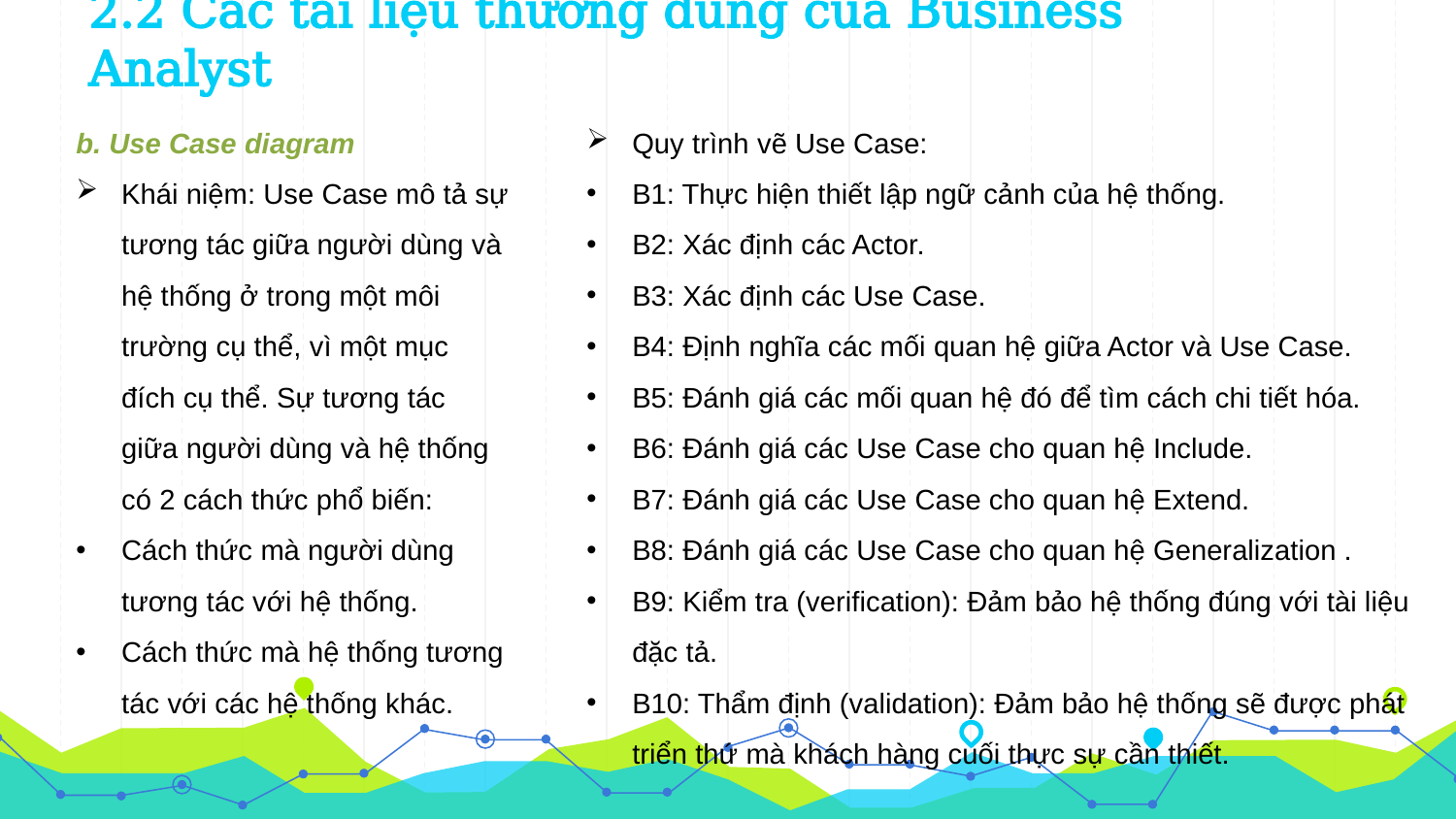

# 2.2 Các tài liệu thường dùng của Business Analyst
b. Use Case diagram
Khái niệm: Use Case mô tả sự tương tác giữa người dùng và hệ thống ở trong một môi trường cụ thể, vì một mục đích cụ thể. Sự tương tác giữa người dùng và hệ thống có 2 cách thức phổ biến:
Cách thức mà người dùng tương tác với hệ thống.
Cách thức mà hệ thống tương tác với các hệ thống khác.
Quy trình vẽ Use Case:
B1: Thực hiện thiết lập ngữ cảnh của hệ thống.
B2: Xác định các Actor.
B3: Xác định các Use Case.
B4: Định nghĩa các mối quan hệ giữa Actor và Use Case.
B5: Đánh giá các mối quan hệ đó để tìm cách chi tiết hóa.
B6: Đánh giá các Use Case cho quan hệ Include.
B7: Đánh giá các Use Case cho quan hệ Extend.
B8: Đánh giá các Use Case cho quan hệ Generalization .
B9: Kiểm tra (verification): Đảm bảo hệ thống đúng với tài liệu đặc tả.
B10: Thẩm định (validation): Đảm bảo hệ thống sẽ được phát triển thứ mà khách hàng cuối thực sự cần thiết.